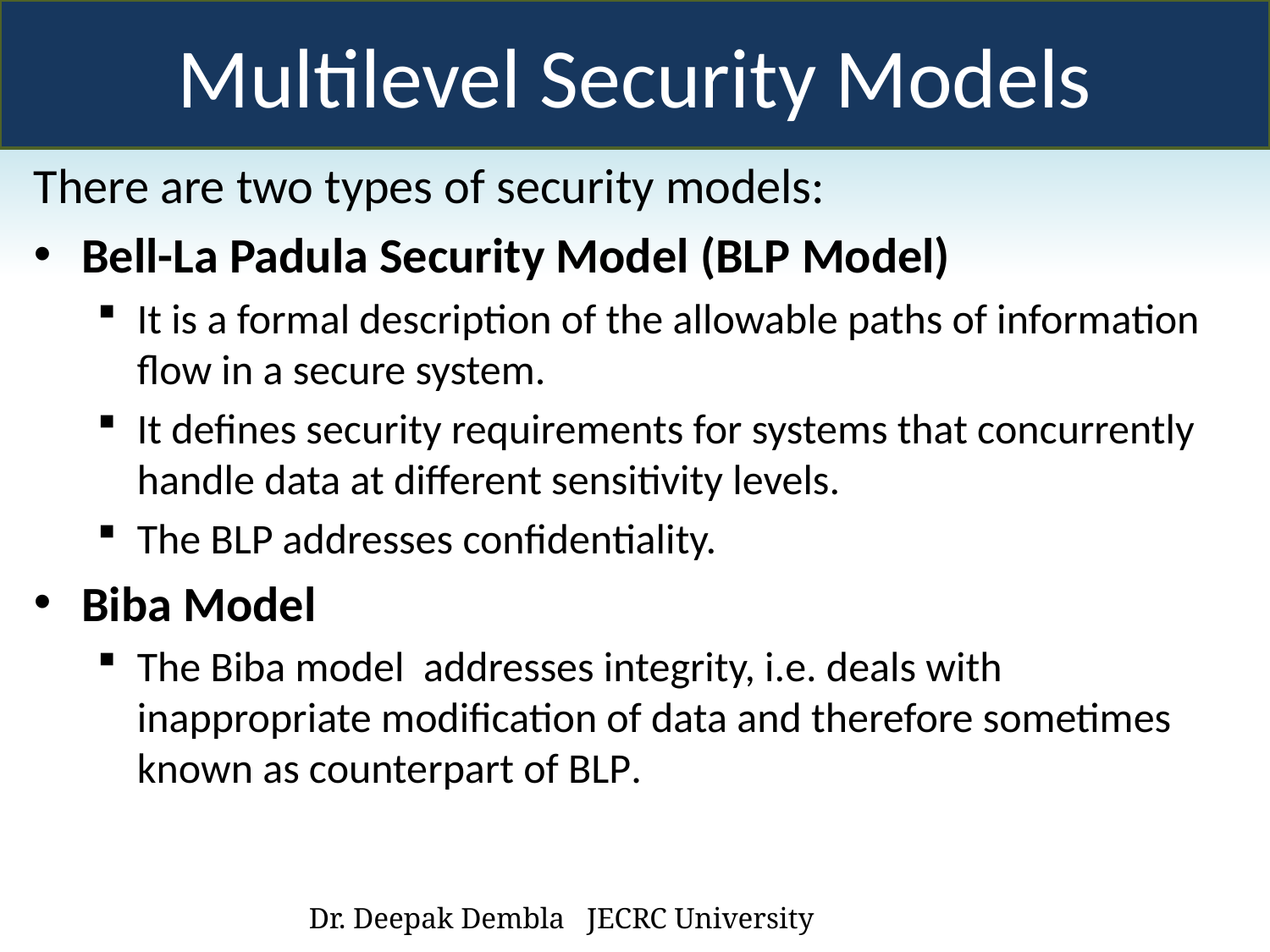

Multilevel Security Models

There are two types of security models:
Bell-La Padula Security Model (BLP Model)
It is a formal description of the allowable paths of information flow in a secure system.
It defines security requirements for systems that concurrently handle data at different sensitivity levels.
The BLP addresses confidentiality.
Biba Model
The Biba model  addresses integrity, i.e. deals with inappropriate modification of data and therefore sometimes known as counterpart of BLP.